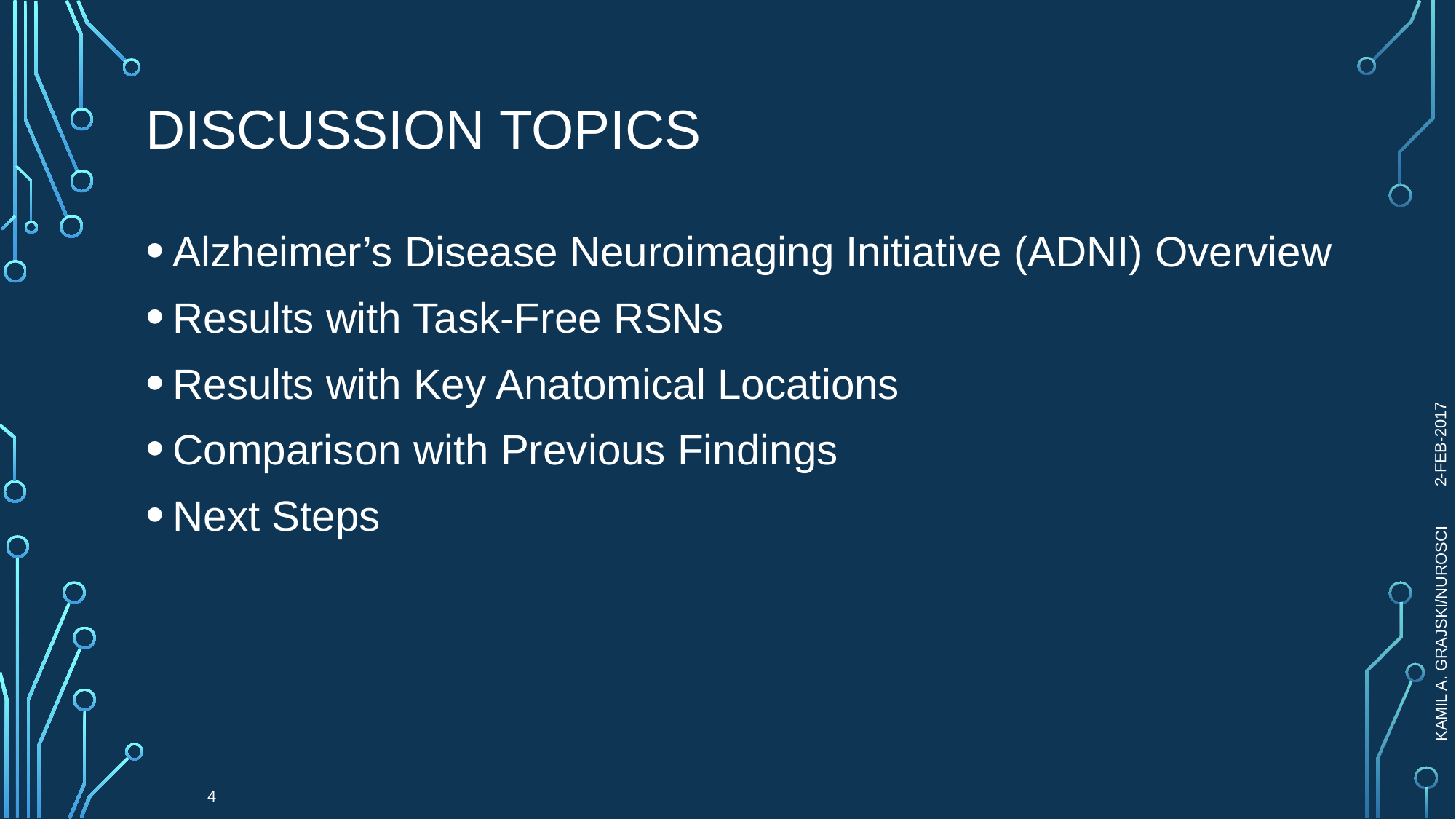

# Discussion topics
Alzheimer’s Disease Neuroimaging Initiative (ADNI) Overview
Results with Task-Free RSNs
Results with Key Anatomical Locations
Comparison with Previous Findings
Next Steps

2-FEB-2017
Kamil A. Grajski/NuroSci
4